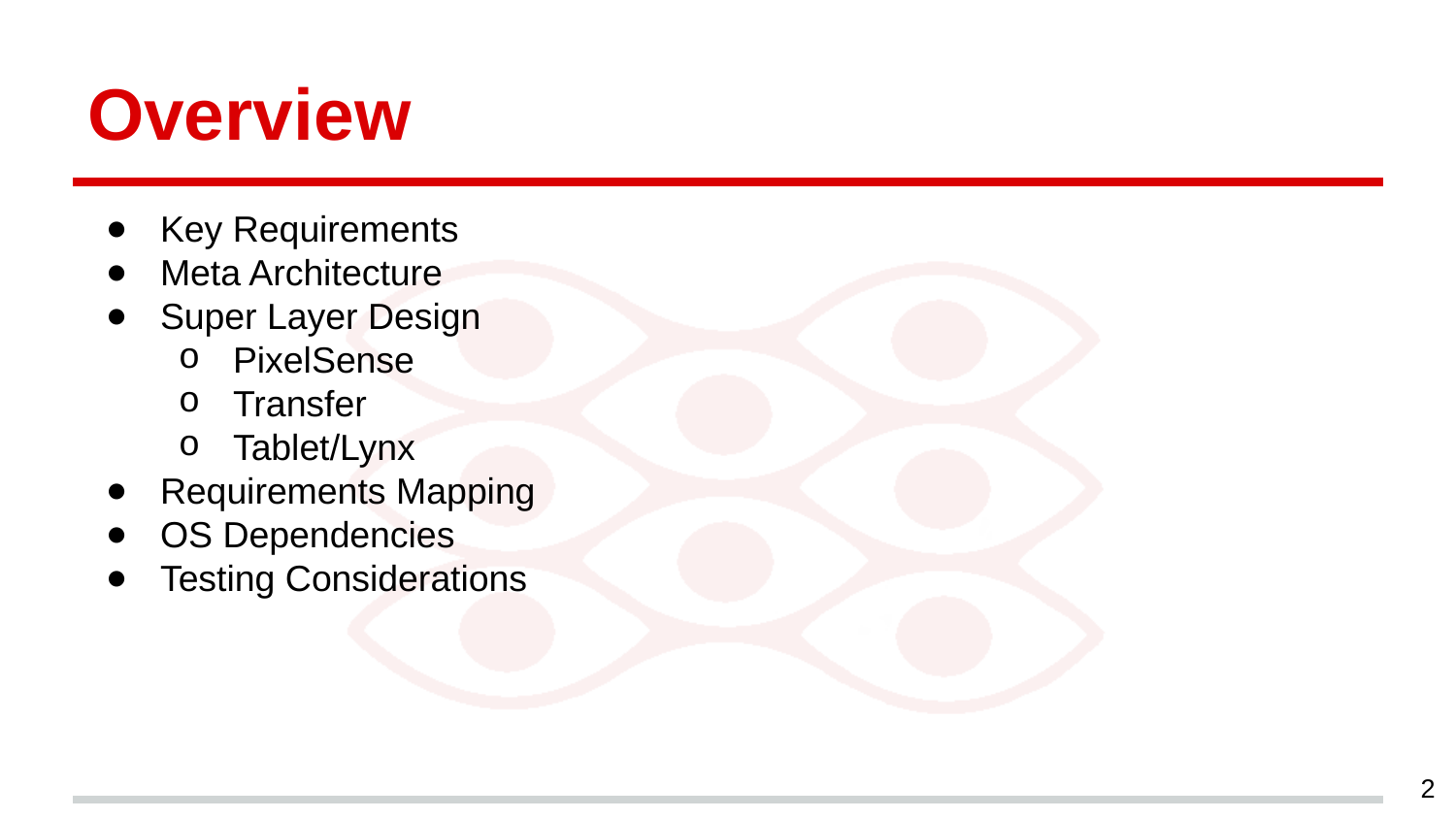

# Overview
Key Requirements
Meta Architecture
Super Layer Design
PixelSense
Transfer
Tablet/Lynx
Requirements Mapping
OS Dependencies
Testing Considerations
2